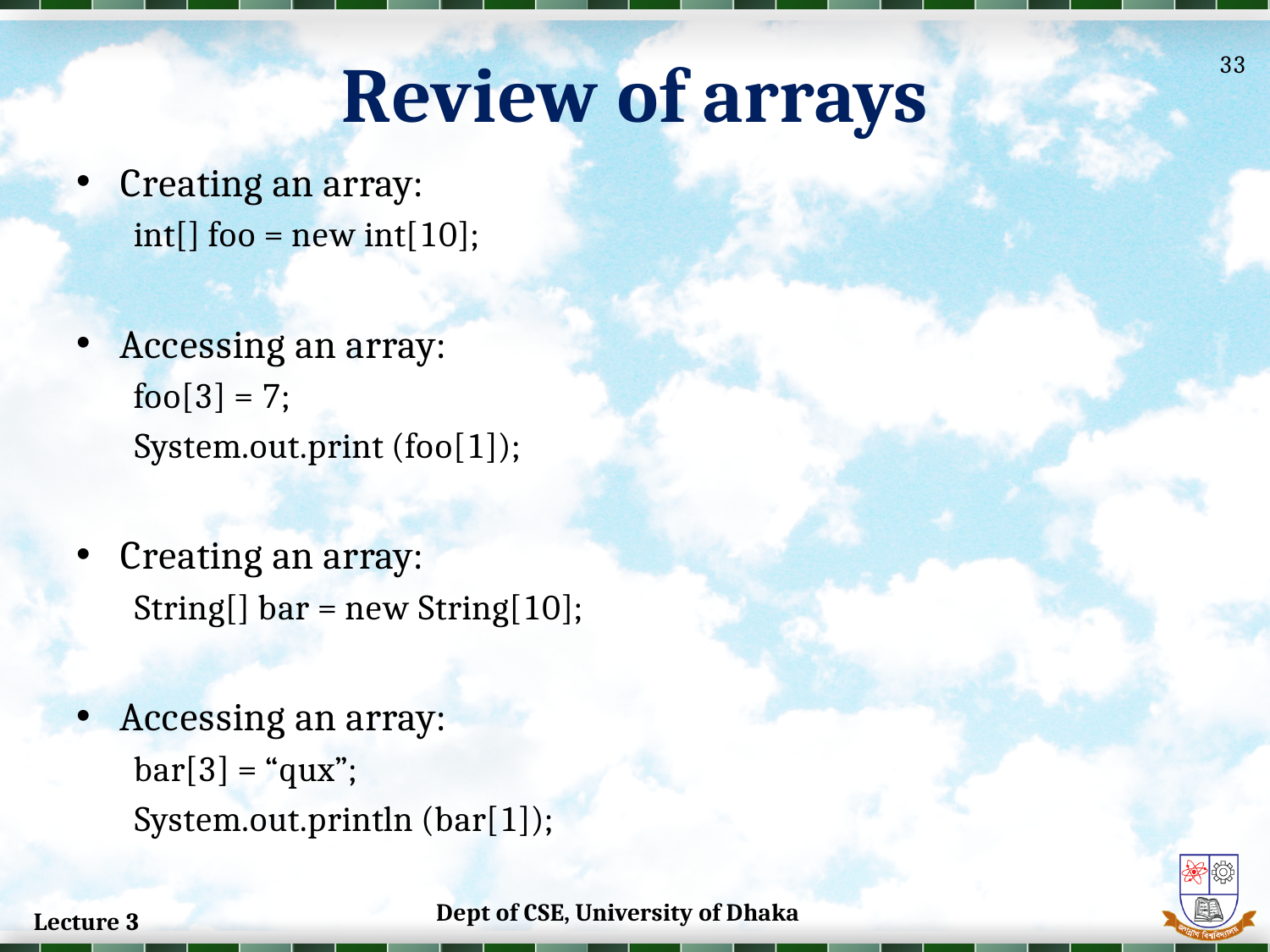

# Review of arrays
33
Creating an array:
int[] foo = new int[10];

Accessing an array:
foo[3] = 7;
System.out.print (foo[1]);

Creating an array:
String[] bar = new String[10];

Accessing an array:
bar[3] = “qux”;
System.out.println (bar[1]);
Dept of CSE, University of Dhaka